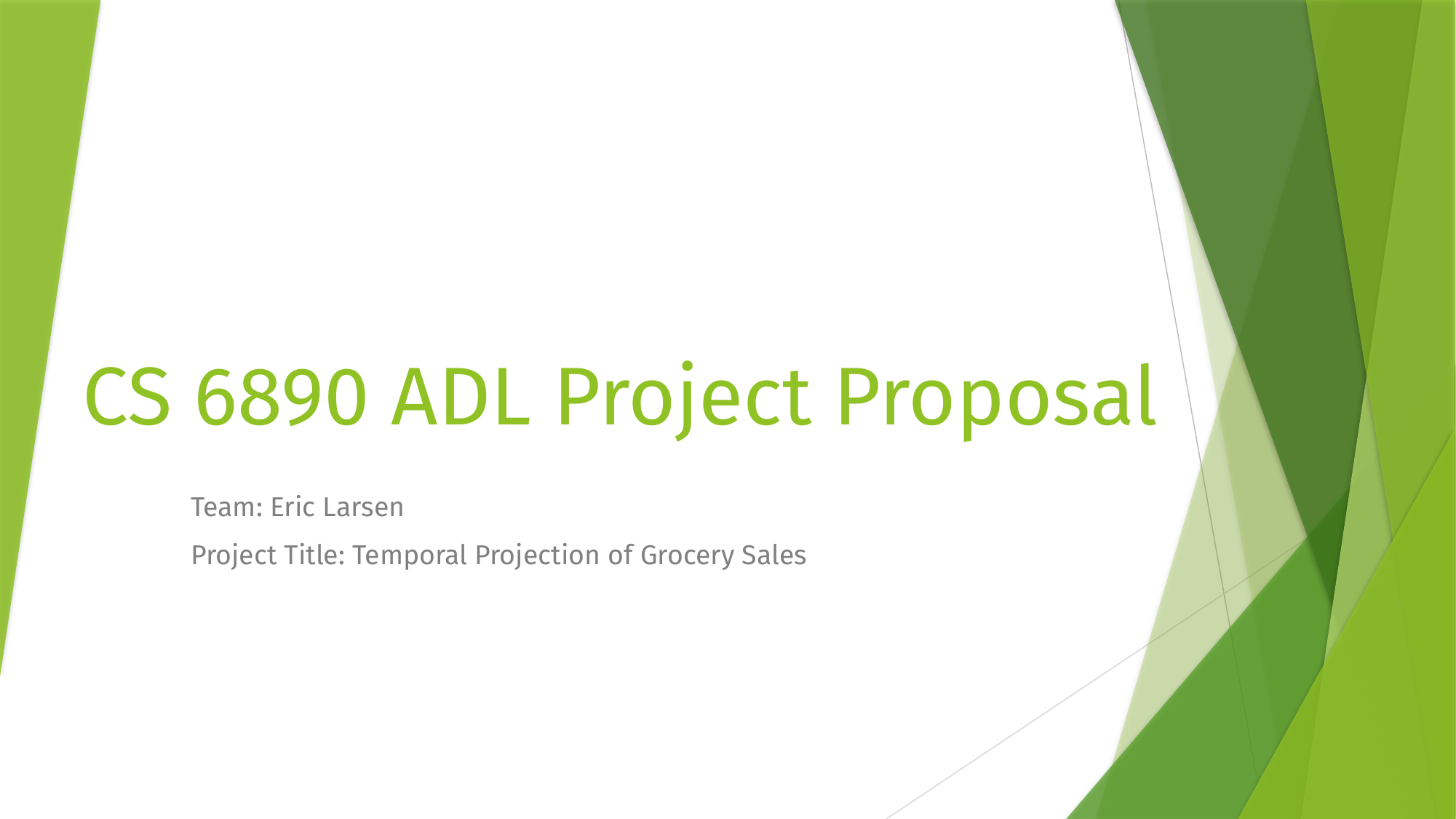

# CS 6890 ADL Project Proposal
Team: Eric Larsen
Project Title: Temporal Projection of Grocery Sales